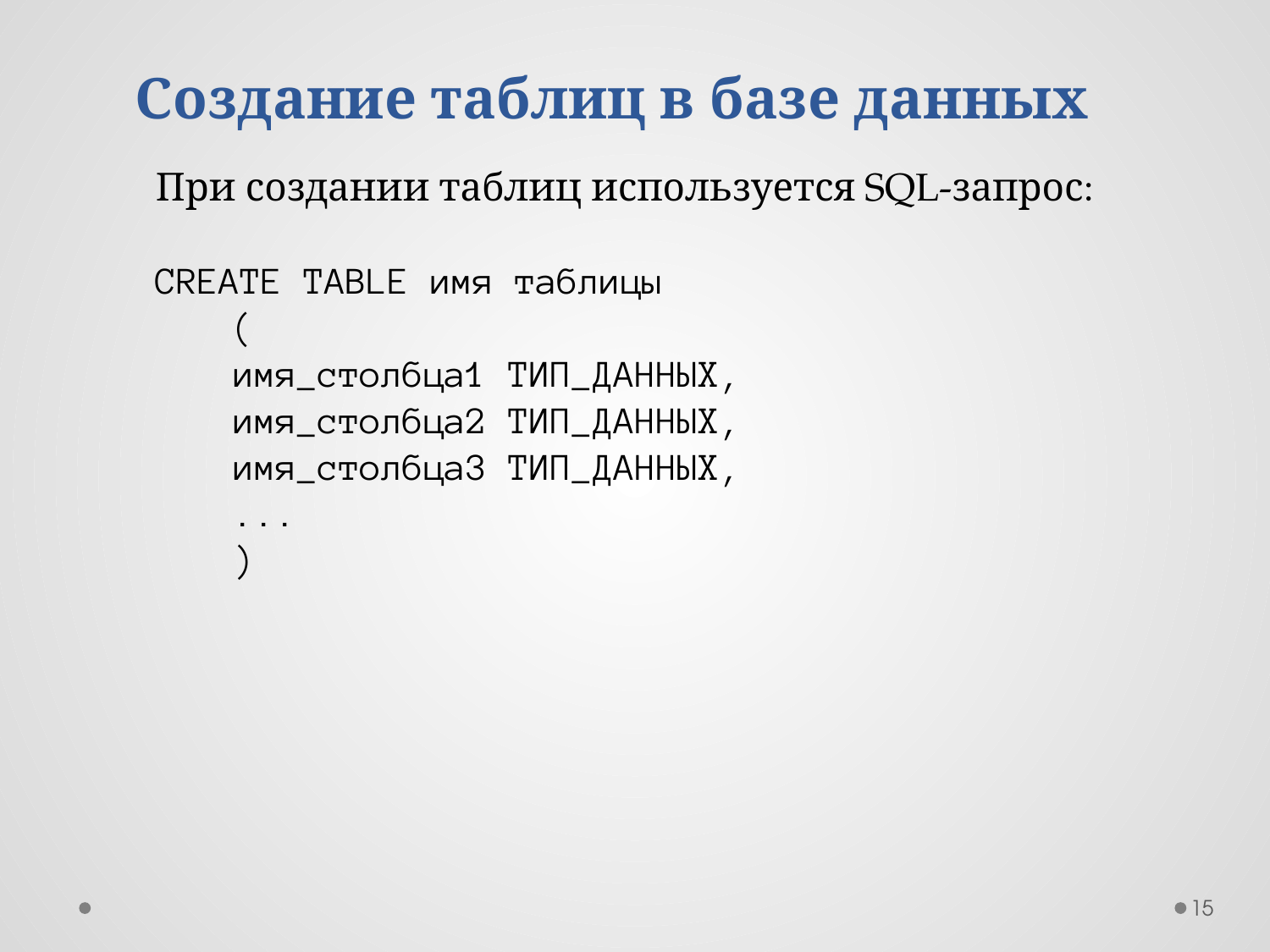

# Создание таблиц в базе данных
При создании таблиц используется SQL-запрос:

CREATE TABLE имя таблицы
	(
	имя_столбца1 ТИП_ДАННЫХ,
	имя_столбца2 ТИП_ДАННЫХ,
	имя_столбца3 ТИП_ДАННЫХ,
	...
	)
15